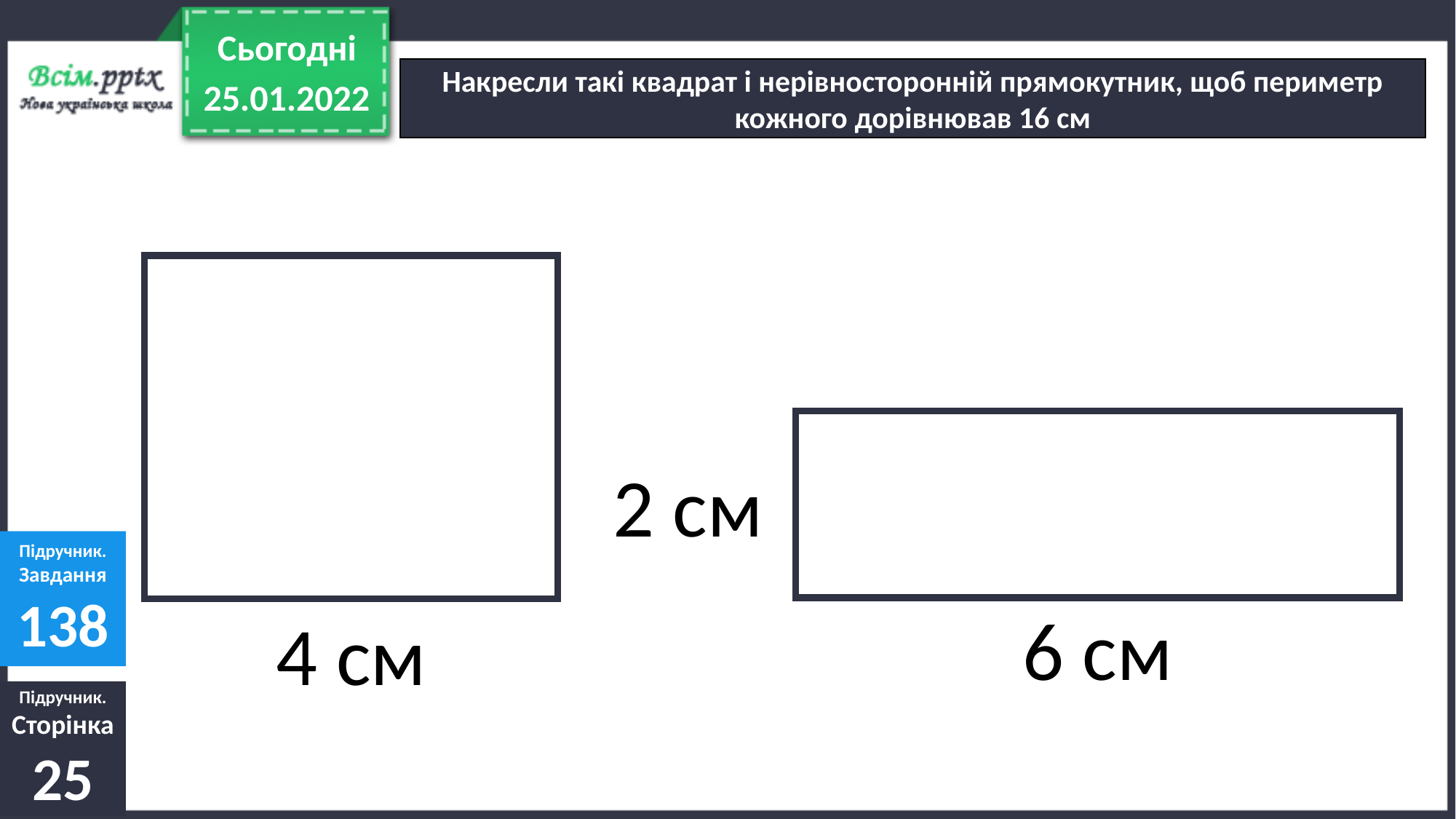

Сьогодні
Накресли такі квадрат і нерівносторонній прямокутник, щоб периметр кожного дорівнював 16 см
25.01.2022

2 см
Підручник.
Завдання
138
6 см
4 см
Підручник.
Сторінка
25